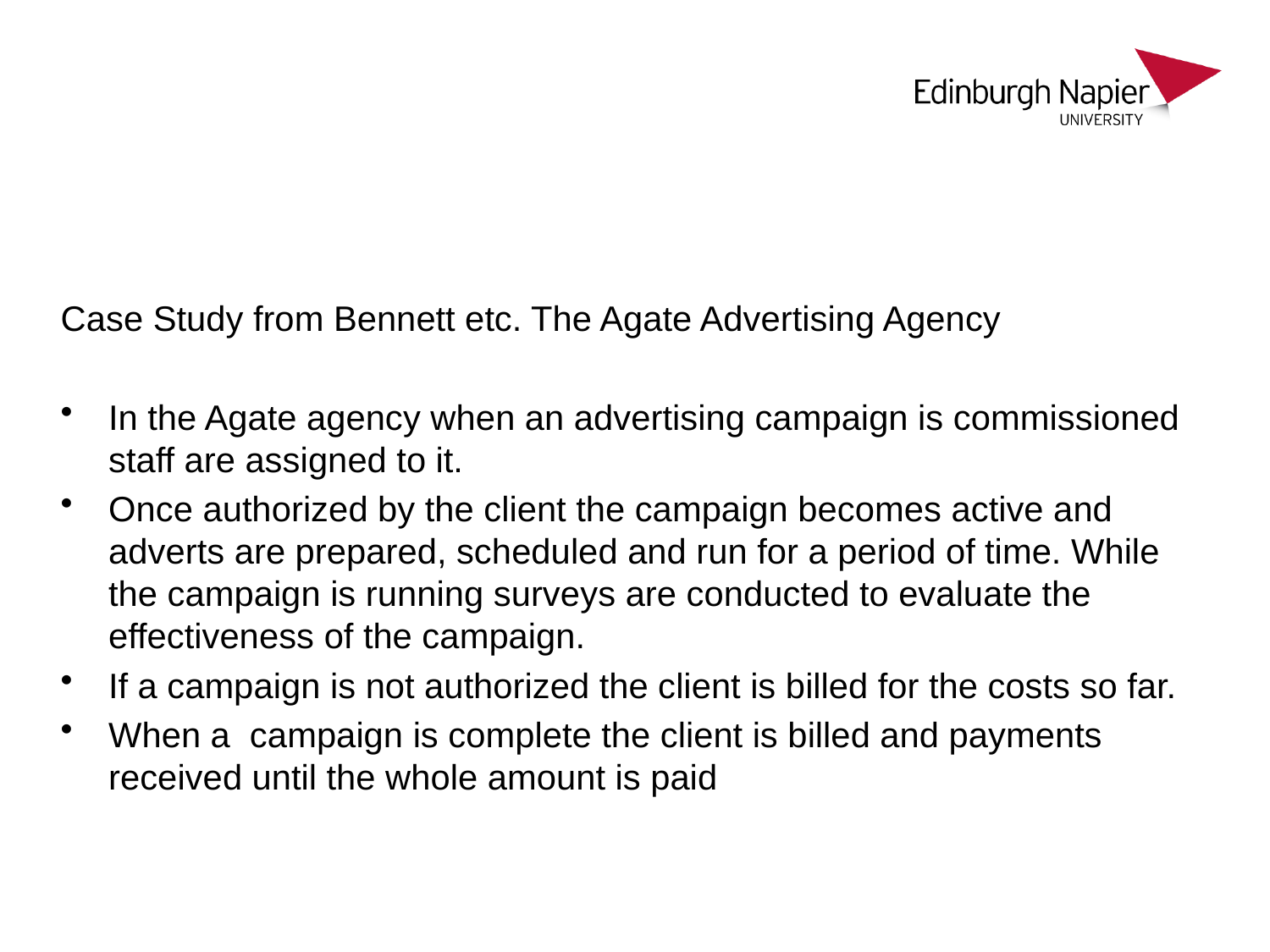

#
Case Study from Bennett etc. The Agate Advertising Agency

In the Agate agency when an advertising campaign is commissioned staff are assigned to it.
Once authorized by the client the campaign becomes active and adverts are prepared, scheduled and run for a period of time. While the campaign is running surveys are conducted to evaluate the effectiveness of the campaign.
If a campaign is not authorized the client is billed for the costs so far.
When a  campaign is complete the client is billed and payments received until the whole amount is paid